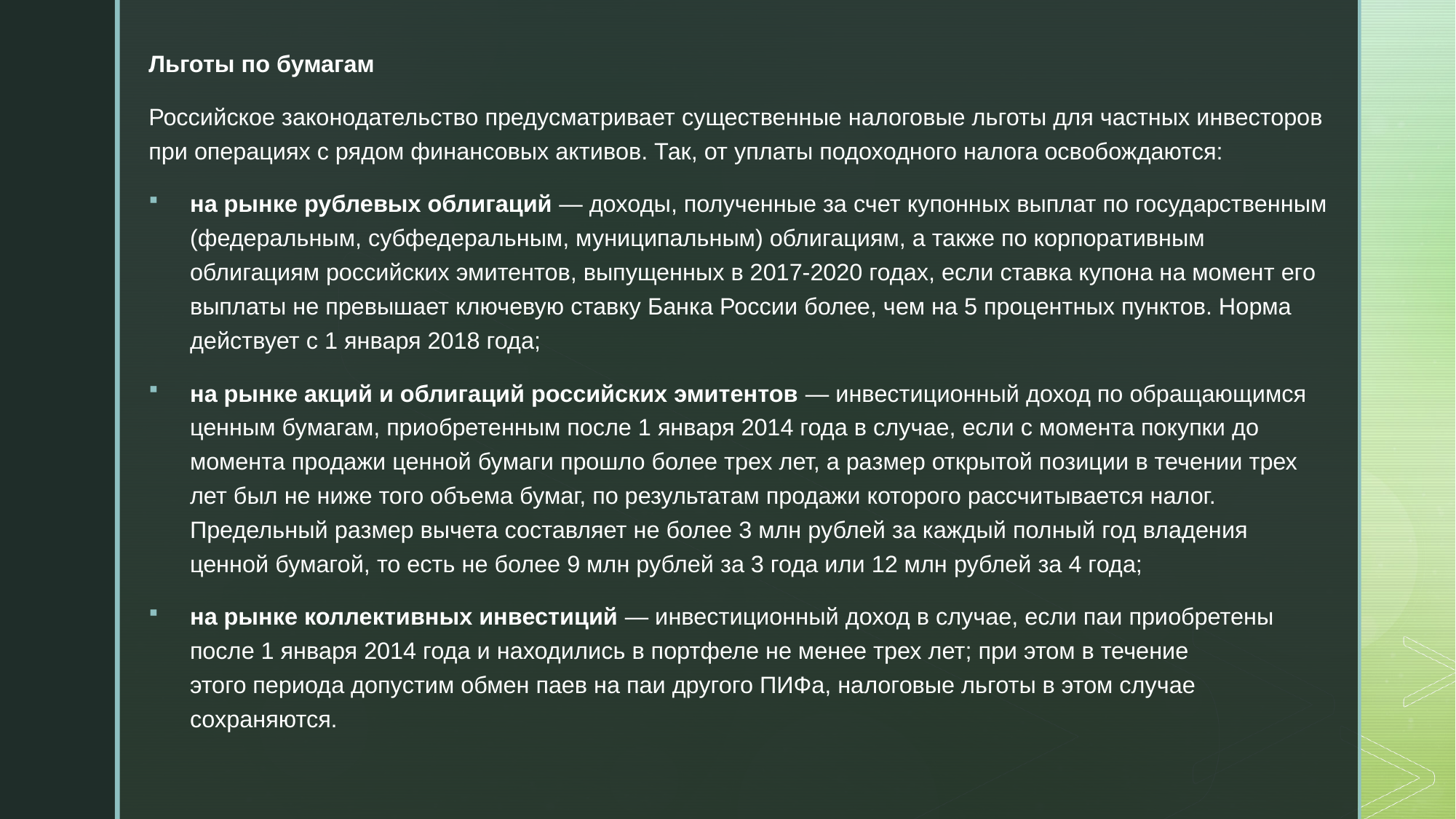

Льготы по бумагам
Российское законодательство предусматривает существенные налоговые льготы для частных инвесторов при операциях с рядом финансовых активов. Так, от уплаты подоходного налога освобождаются:
на рынке рублевых облигаций — доходы, полученные за счет купонных выплат по государственным (федеральным, субфедеральным, муниципальным) облигациям, а также по корпоративным облигациям российских эмитентов, выпущенных в 2017-2020 годах, если ставка купона на момент его выплаты не превышает ключевую ставку Банка России более, чем на 5 процентных пунктов. Норма действует с 1 января 2018 года;
на рынке акций и облигаций российских эмитентов — инвестиционный доход по обращающимся ценным бумагам, приобретенным после 1 января 2014 года в случае, если с момента покупки до момента продажи ценной бумаги прошло более трех лет, а размер открытой позиции в течении трех лет был не ниже того объема бумаг, по результатам продажи которого рассчитывается налог. Предельный размер вычета составляет не более 3 млн рублей за каждый полный год владения ценной бумагой, то есть не более 9 млн рублей за 3 года или 12 млн рублей за 4 года;
на рынке коллективных инвестиций — инвестиционный доход в случае, если паи приобретены после 1 января 2014 года и находились в портфеле не менее трех лет; при этом в течение этого периода допустим обмен паев на паи другого ПИФа, налоговые льготы в этом случае сохраняются.